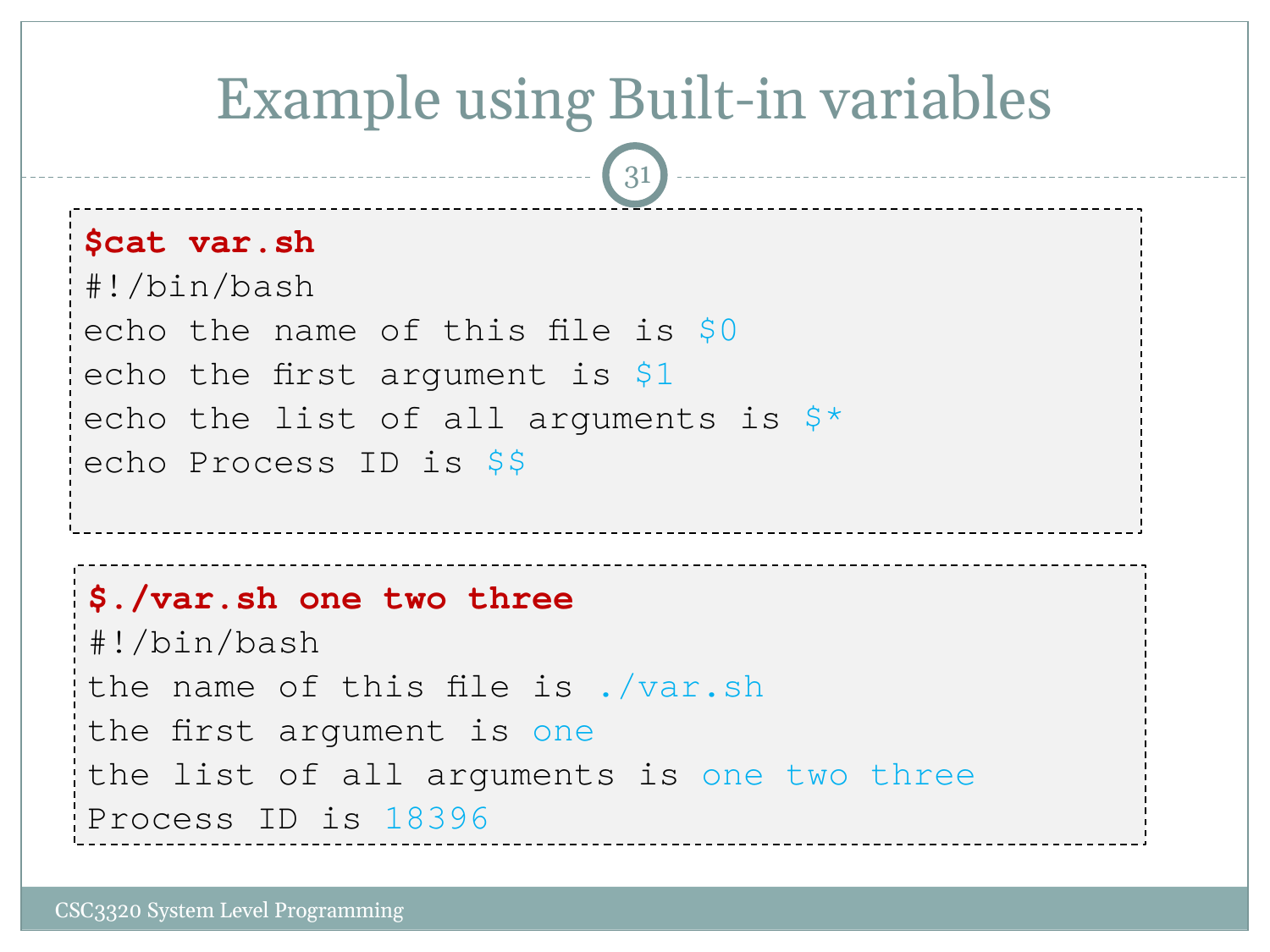

# Example using Built-in variables
31
$cat var.sh
#!/bin/bash
echo the name of this file is $0
echo the first argument is $1
echo the list of all arguments is $*
echo Process ID is $$

$./var.sh one two three
#!/bin/bash
the name of this file is ./var.sh
the first argument is one
the list of all arguments is one two three
Process ID is 18396
CSC3320 System Level Programming